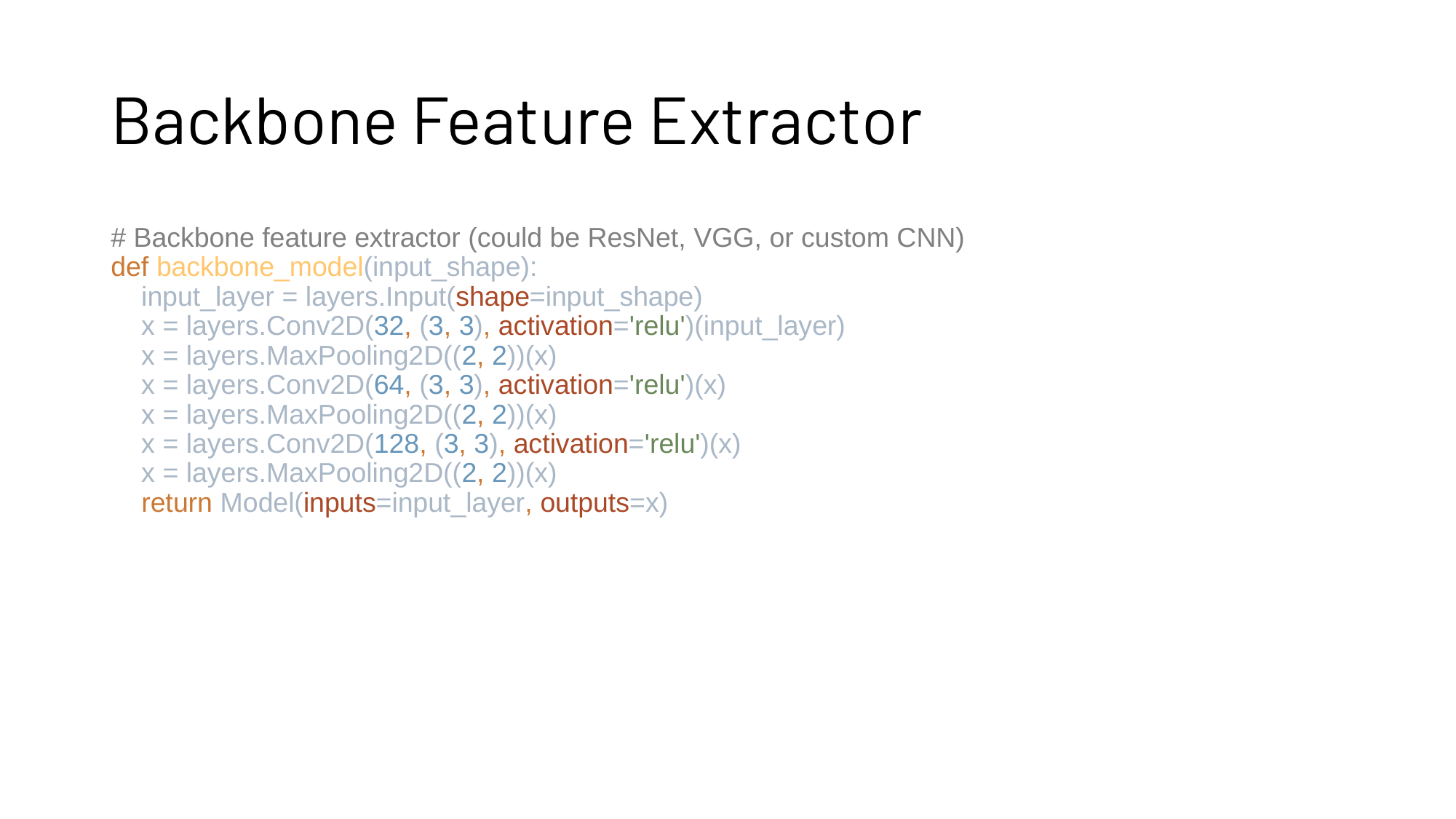

# Backbone Feature Extractor
# Backbone feature extractor (could be ResNet, VGG, or custom CNN) def backbone_model(input_shape): input_layer = layers.Input(shape=input_shape) x = layers.Conv2D(32, (3, 3), activation='relu')(input_layer) x = layers.MaxPooling2D((2, 2))(x) x = layers.Conv2D(64, (3, 3), activation='relu')(x) x = layers.MaxPooling2D((2, 2))(x) x = layers.Conv2D(128, (3, 3), activation='relu')(x) x = layers.MaxPooling2D((2, 2))(x) return Model(inputs=input_layer, outputs=x)